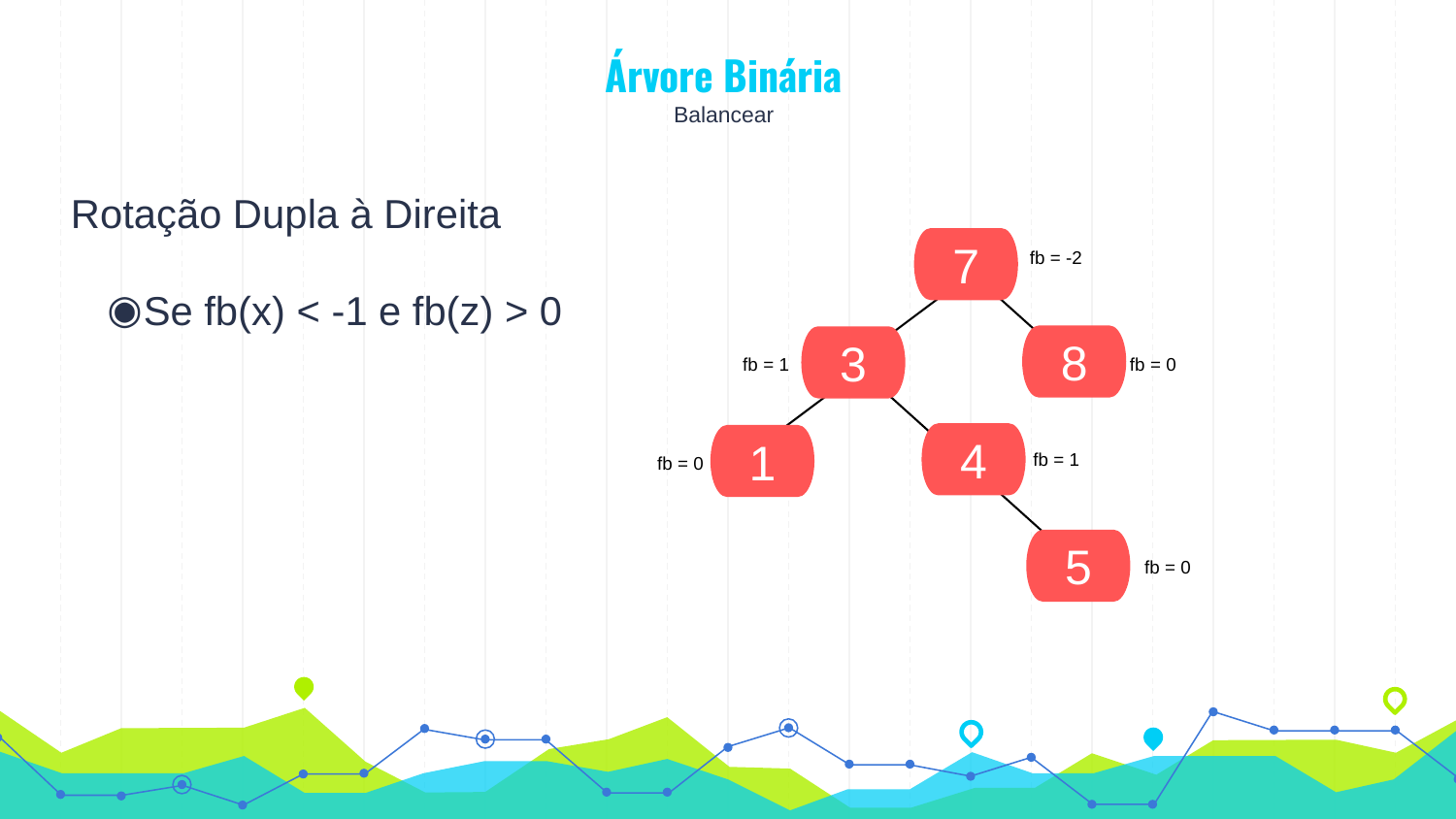

# Árvore Binária Balancear
Rotação Dupla à Direita

Se fb(x) < -1 e fb(z) > 0

7
fb = -2
8
3
fb = 1
fb = 0
4
1
fb = 1
fb = 0
5
fb = 0